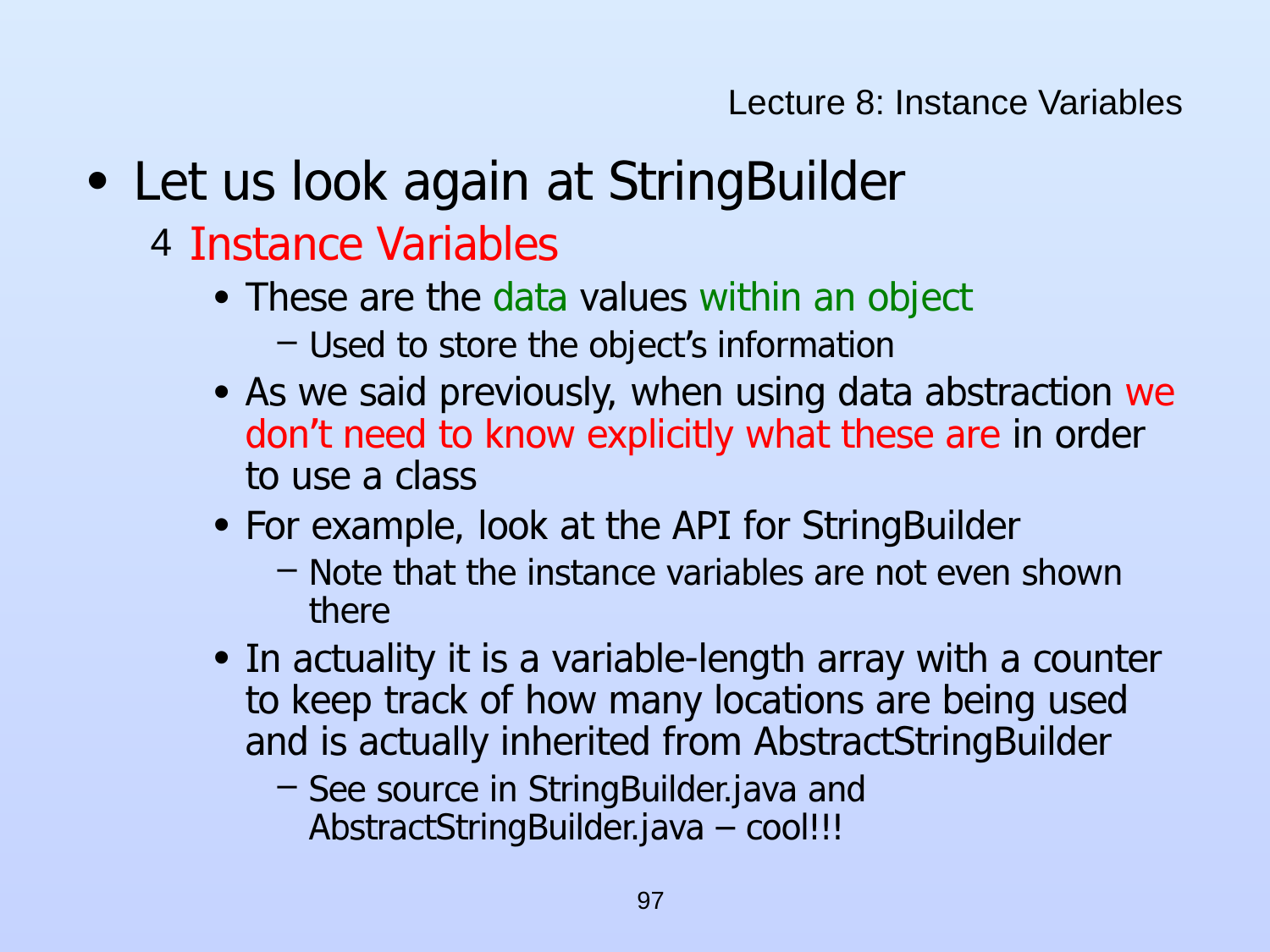

# Lecture 8: Instance Variables
Let us look again at StringBuilder
Instance Variables
These are the data values within an object
Used to store the object’s information
As we said previously, when using data abstraction we don’t need to know explicitly what these are in order to use a class
For example, look at the API for StringBuilder
Note that the instance variables are not even shown there
In actuality it is a variable-length array with a counter to keep track of how many locations are being used and is actually inherited from AbstractStringBuilder
See source in StringBuilder.java and AbstractStringBuilder.java – cool!!!
97